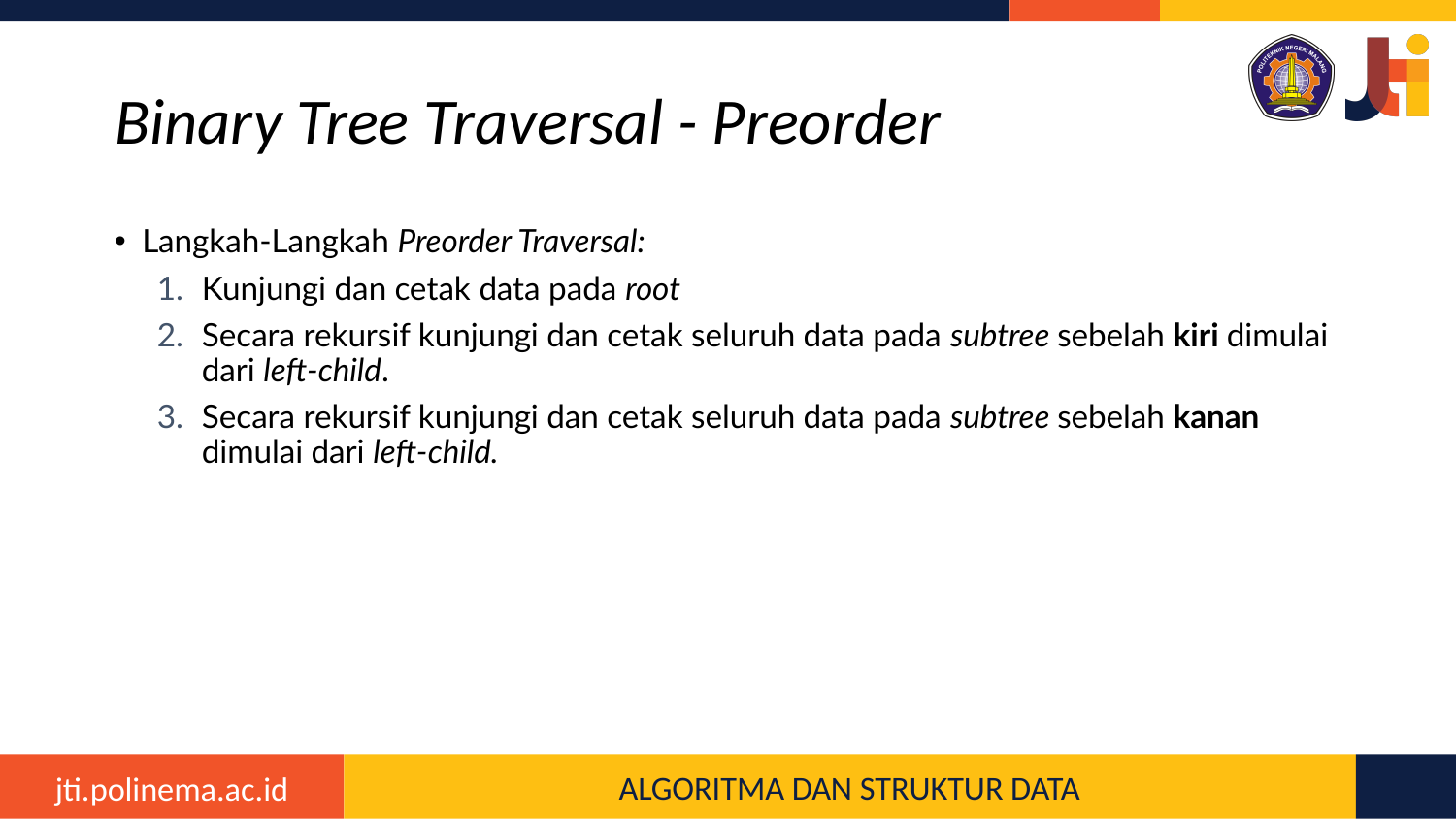

# Binary Tree Traversal - Preorder
Langkah-Langkah Preorder Traversal:
Kunjungi dan cetak data pada root
Secara rekursif kunjungi dan cetak seluruh data pada subtree sebelah kiri dimulai dari left-child.
Secara rekursif kunjungi dan cetak seluruh data pada subtree sebelah kanan dimulai dari left-child.